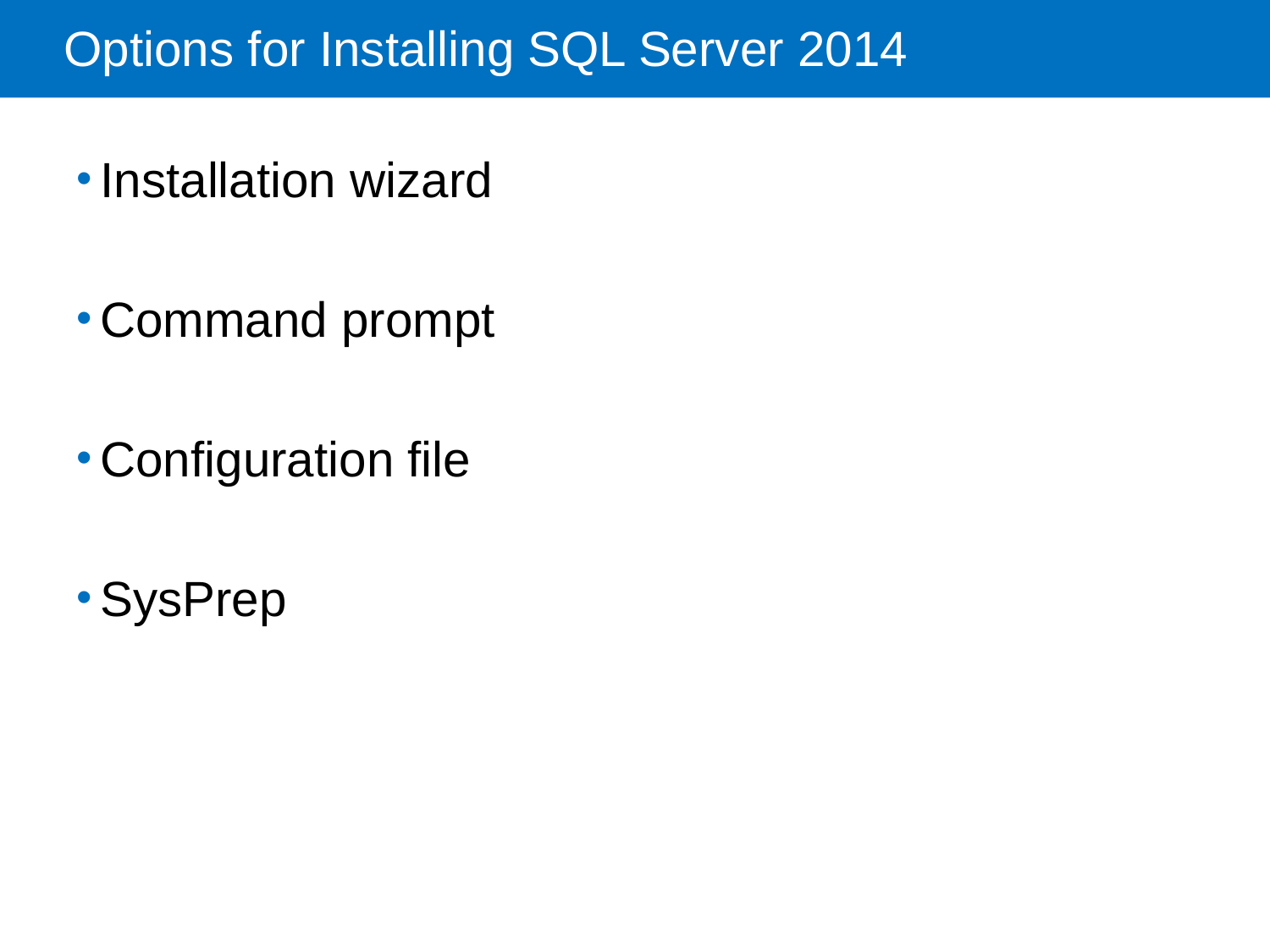

# Options for Installing SQL Server 2014
Installation wizard

Command prompt

Configuration file

SysPrep